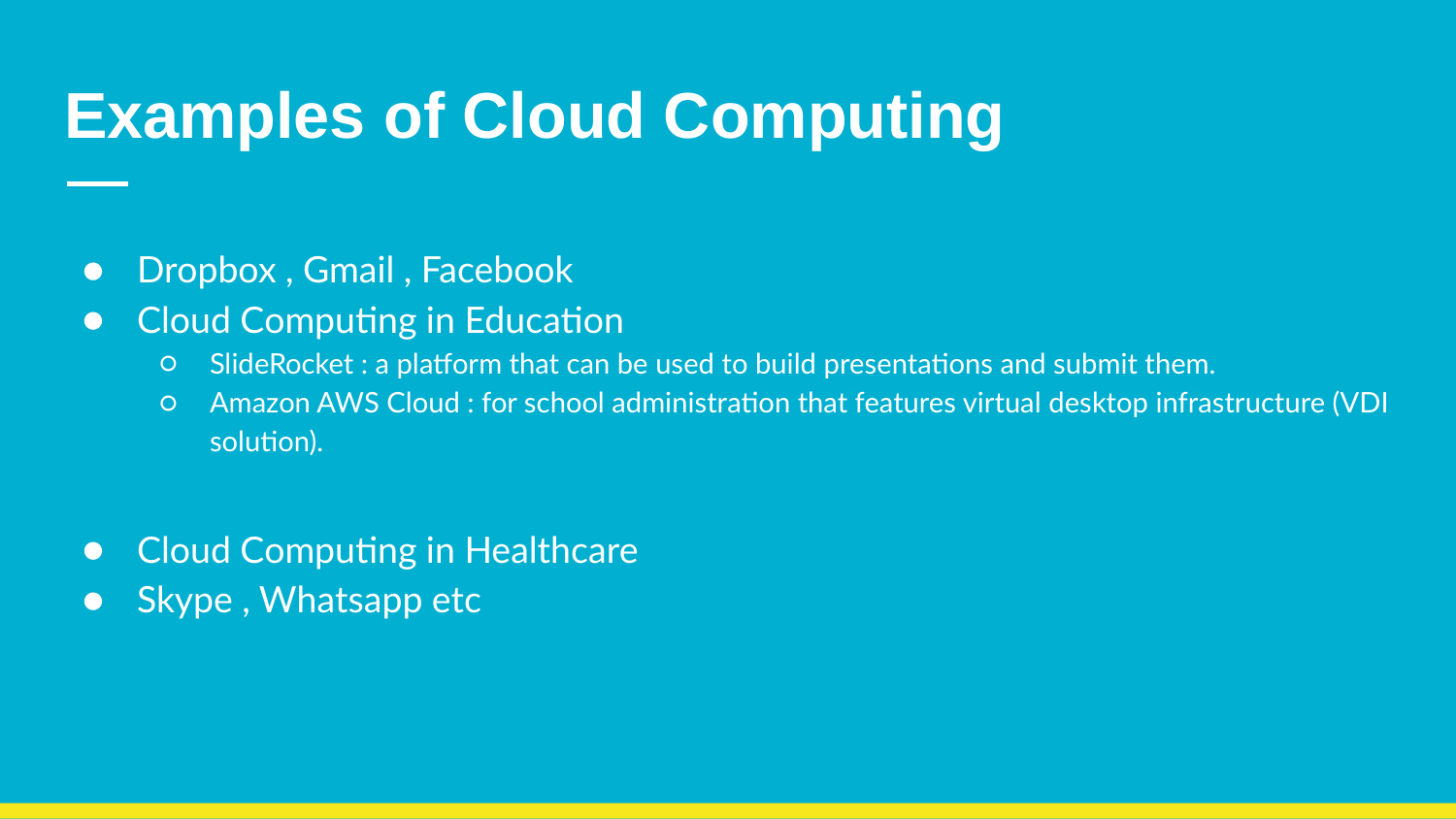

# Examples of Cloud Computing
Dropbox , Gmail , Facebook
Cloud Computing in Education
SlideRocket : a platform that can be used to build presentations and submit them.
Amazon AWS Cloud : for school administration that features virtual desktop infrastructure (VDI solution).

Cloud Computing in Healthcare
Skype , Whatsapp etc